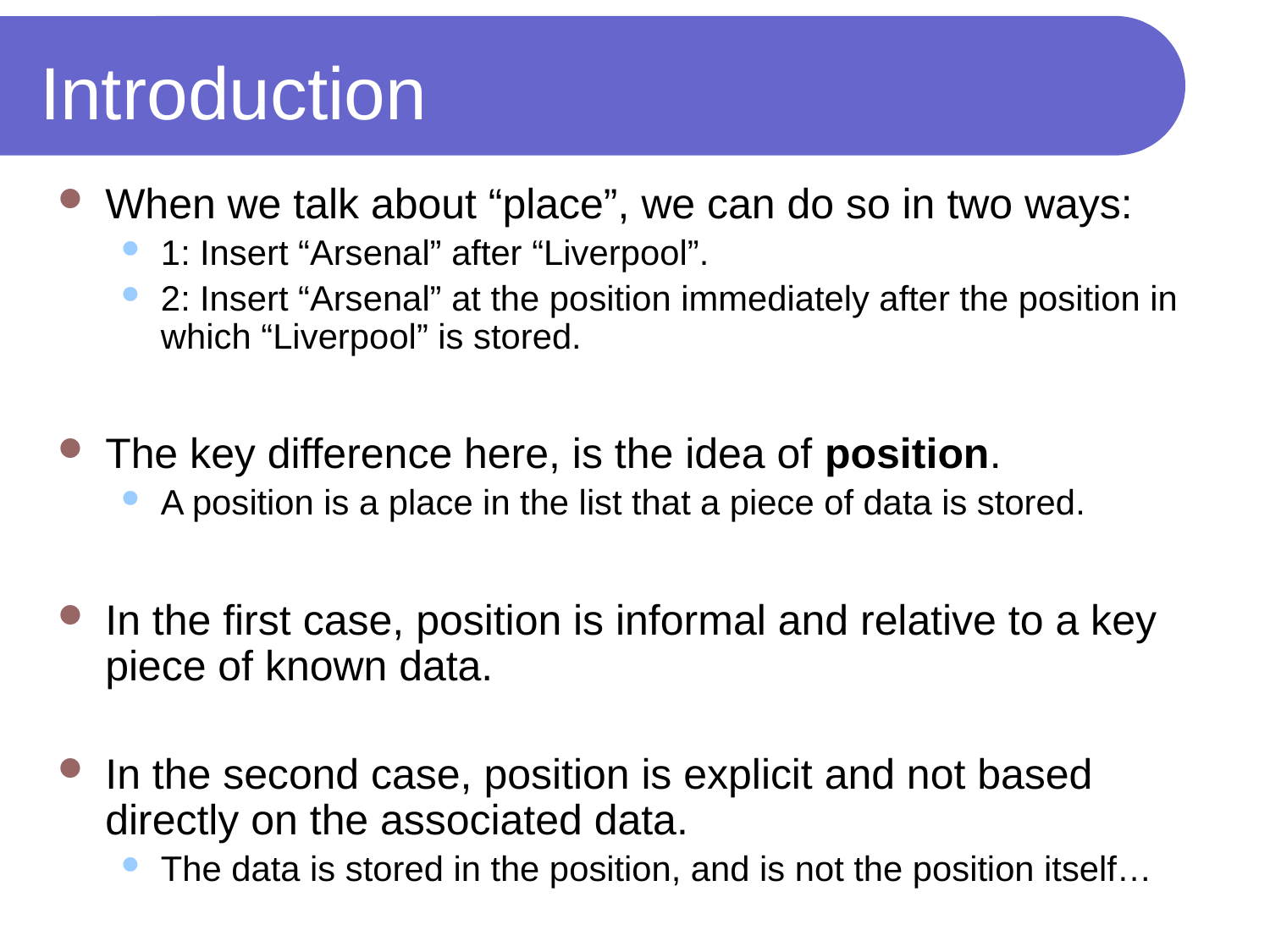

# Introduction
When we talk about “place”, we can do so in two ways:
1: Insert “Arsenal” after “Liverpool”.
2: Insert “Arsenal” at the position immediately after the position in which “Liverpool” is stored.

The key difference here, is the idea of position.
A position is a place in the list that a piece of data is stored.

In the first case, position is informal and relative to a key piece of known data.

In the second case, position is explicit and not based directly on the associated data.
The data is stored in the position, and is not the position itself…